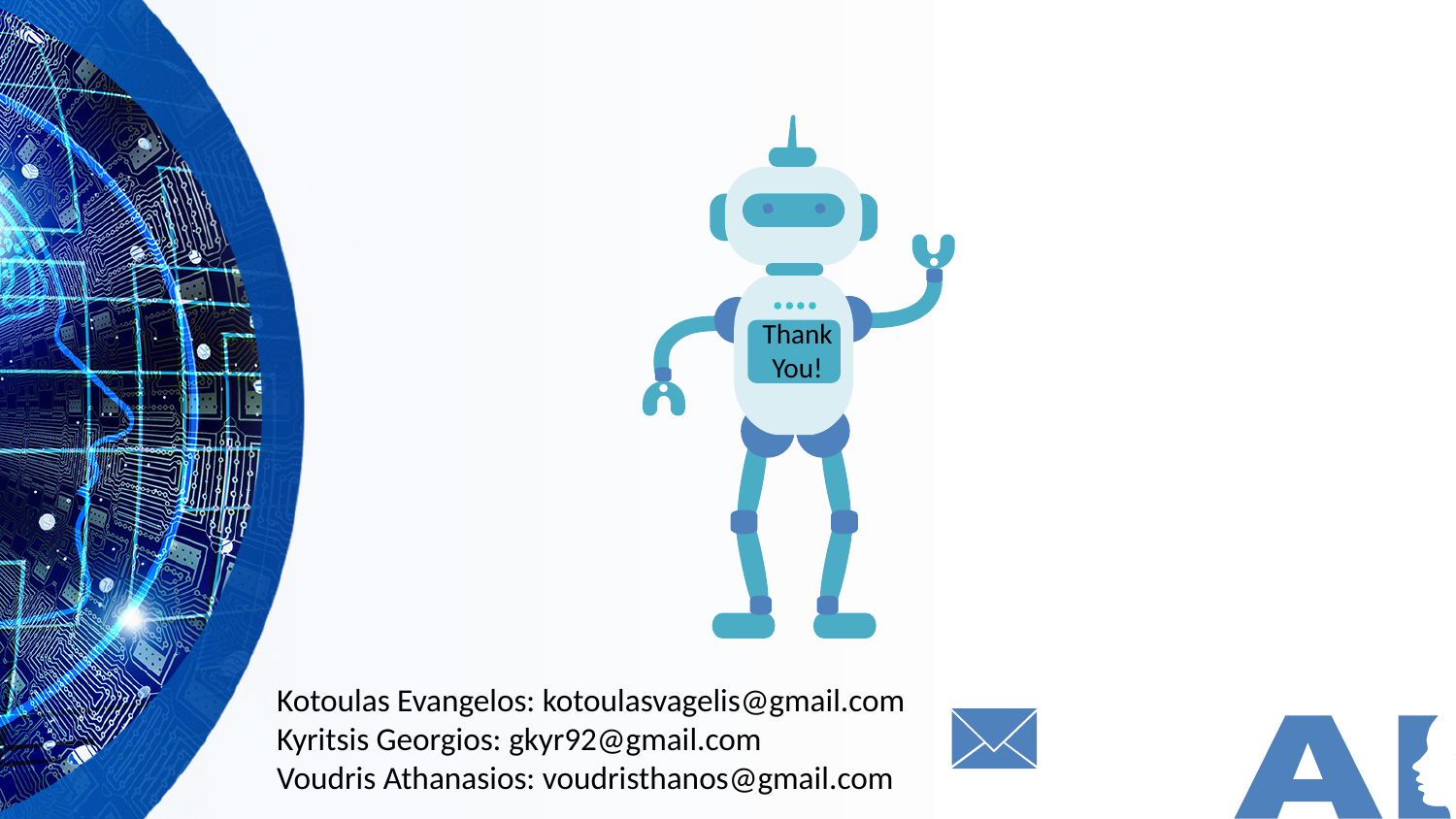

Thank You!
Kotoulas Evangelos: kotoulasvagelis@gmail.com
Kyritsis Georgios: gkyr92@gmail.com
Voudris Athanasios: voudristhanos@gmail.com